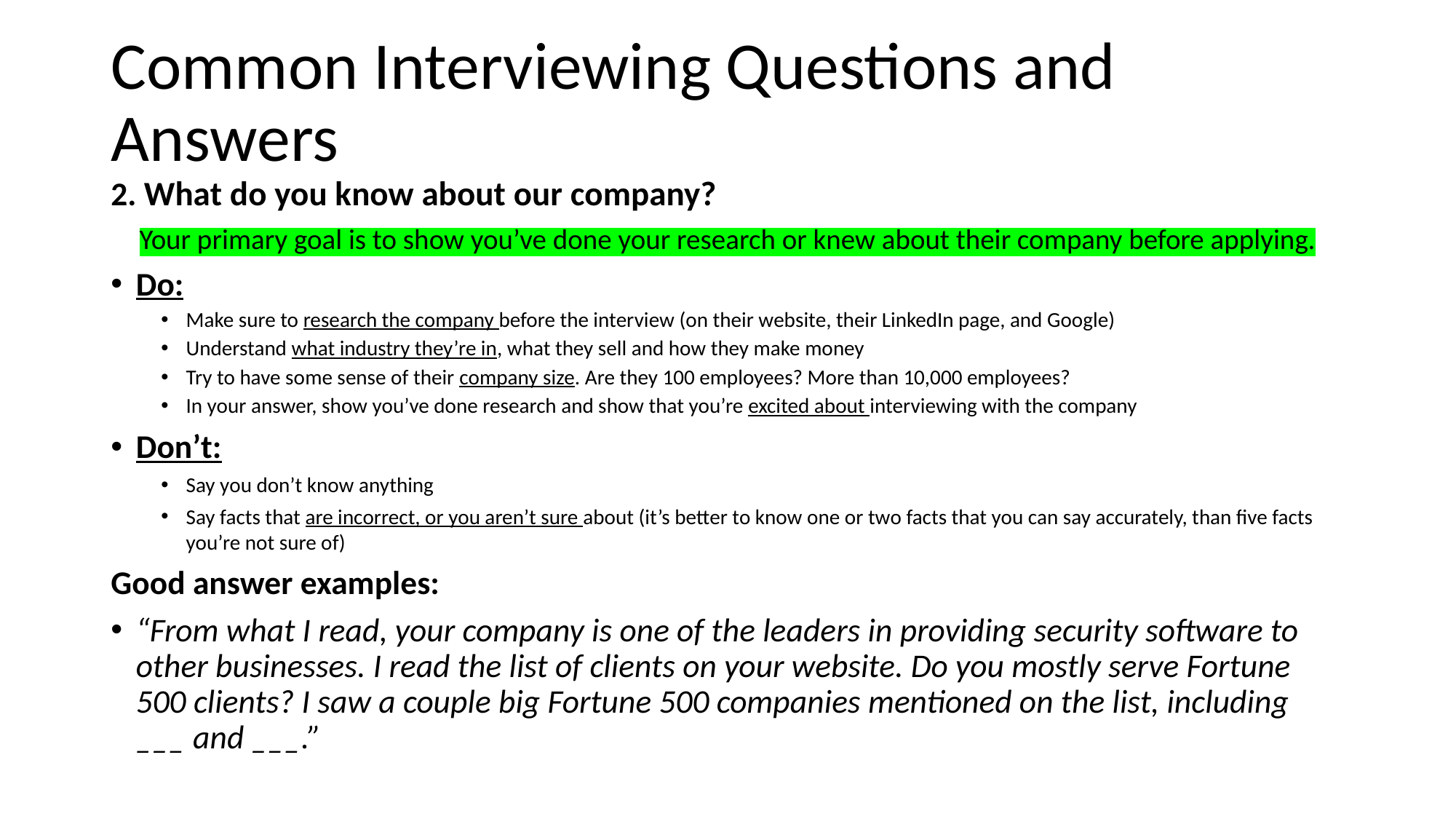

# Common Interviewing Questions and Answers
2. What do you know about our company?
Your primary goal is to show you’ve done your research or knew about their company before applying.
Do:
Make sure to research the company before the interview (on their website, their LinkedIn page, and Google)
Understand what industry they’re in, what they sell and how they make money
Try to have some sense of their company size. Are they 100 employees? More than 10,000 employees?
In your answer, show you’ve done research and show that you’re excited about interviewing with the company
Don’t:
Say you don’t know anything
Say facts that are incorrect, or you aren’t sure about (it’s better to know one or two facts that you can say accurately, than five facts you’re not sure of)
Good answer examples:
“From what I read, your company is one of the leaders in providing security software to other businesses. I read the list of clients on your website. Do you mostly serve Fortune 500 clients? I saw a couple big Fortune 500 companies mentioned on the list, including ___ and ___.”